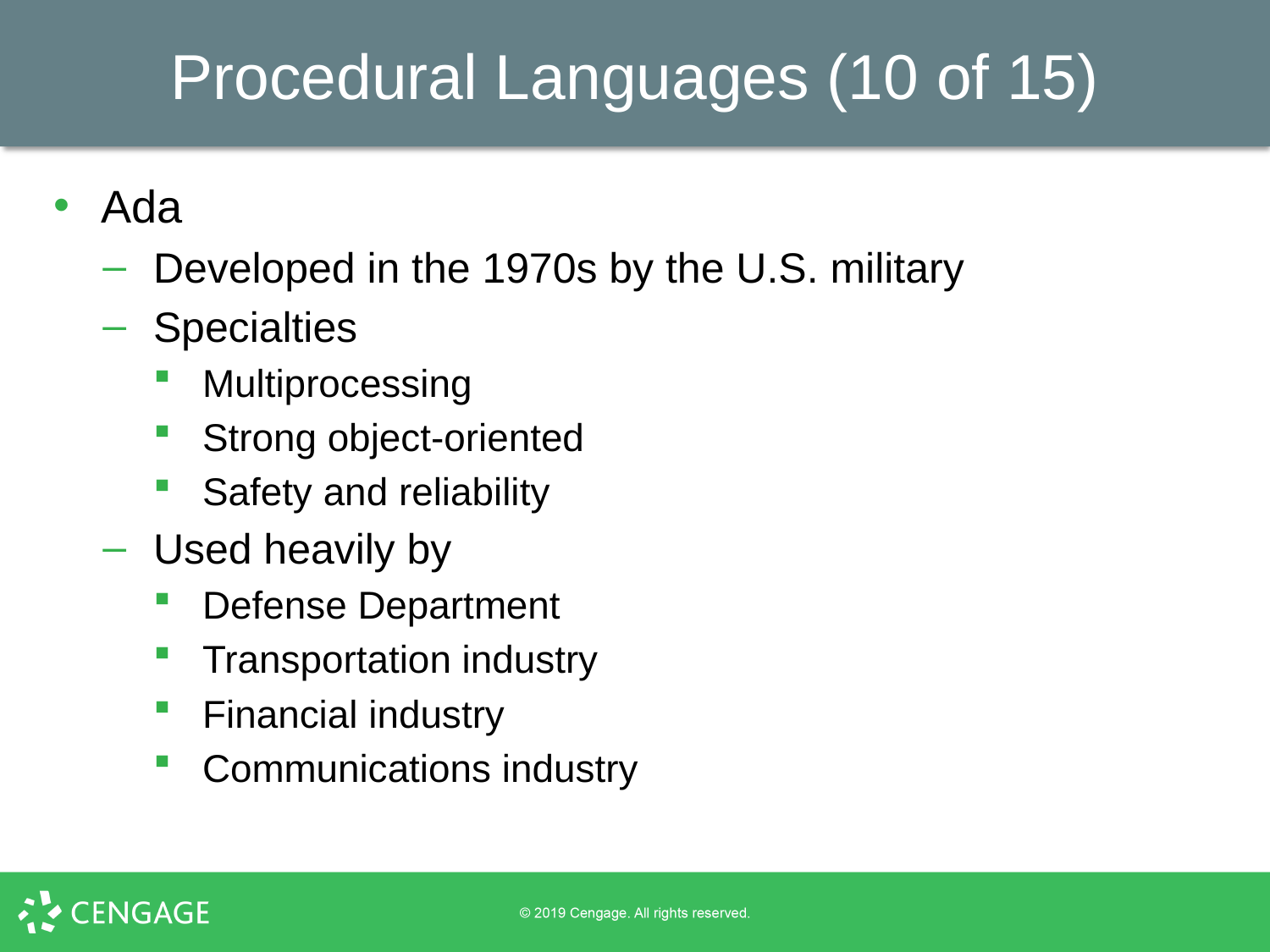

# Procedural Languages (10 of 15)
Ada
Developed in the 1970s by the U.S. military
Specialties
Multiprocessing
Strong object-oriented
Safety and reliability
Used heavily by
Defense Department
Transportation industry
Financial industry
Communications industry